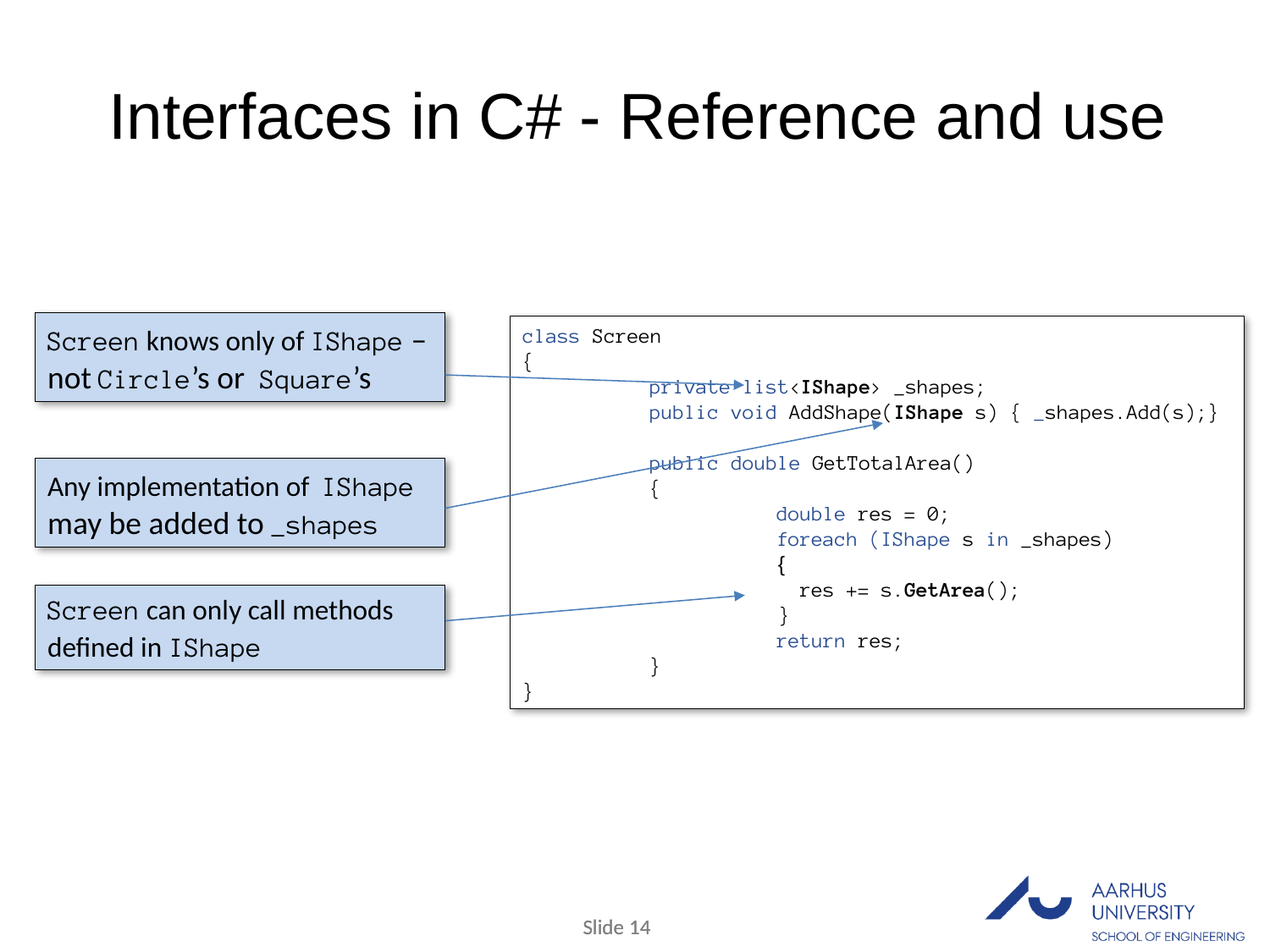

Interfaces in C# - Reference and use
Screen knows only of IShape – not Circle’s or Square’s
class Screen
{
	private list<IShape> _shapes;
	public void AddShape(IShape s) { _shapes.Add(s);}

  	public double GetTotalArea()
	{
		double res = 0;
		foreach (IShape s in _shapes)
                                           {
		  res += s.GetArea();
                      }
		return res;
	}
}

Any implementation of  IShape may be added to _shapes
Screen can only call methods defined in IShape